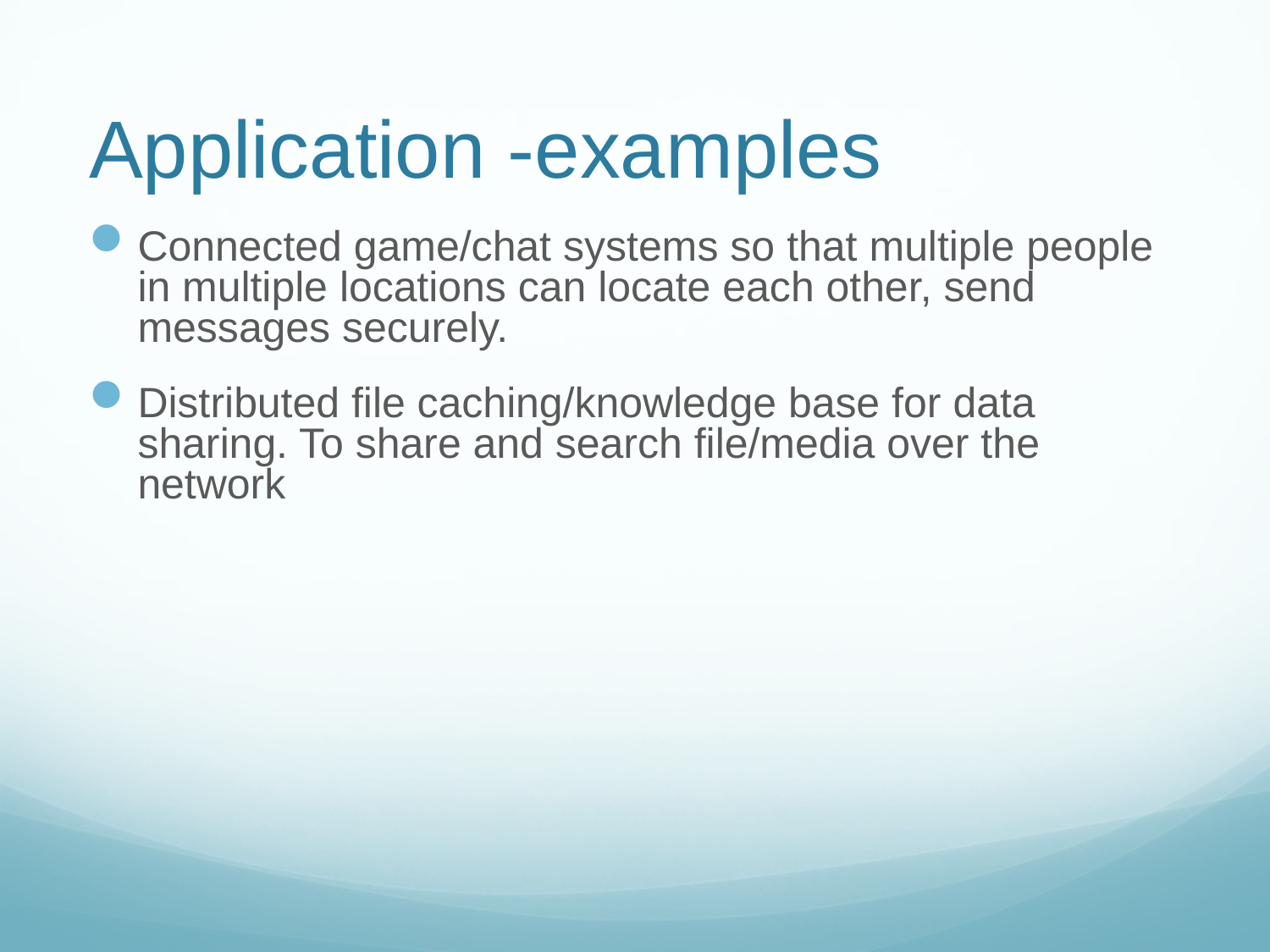

# Application -examples
Connected game/chat systems so that multiple people in multiple locations can locate each other, send messages securely.
Distributed file caching/knowledge base for data sharing. To share and search file/media over the network